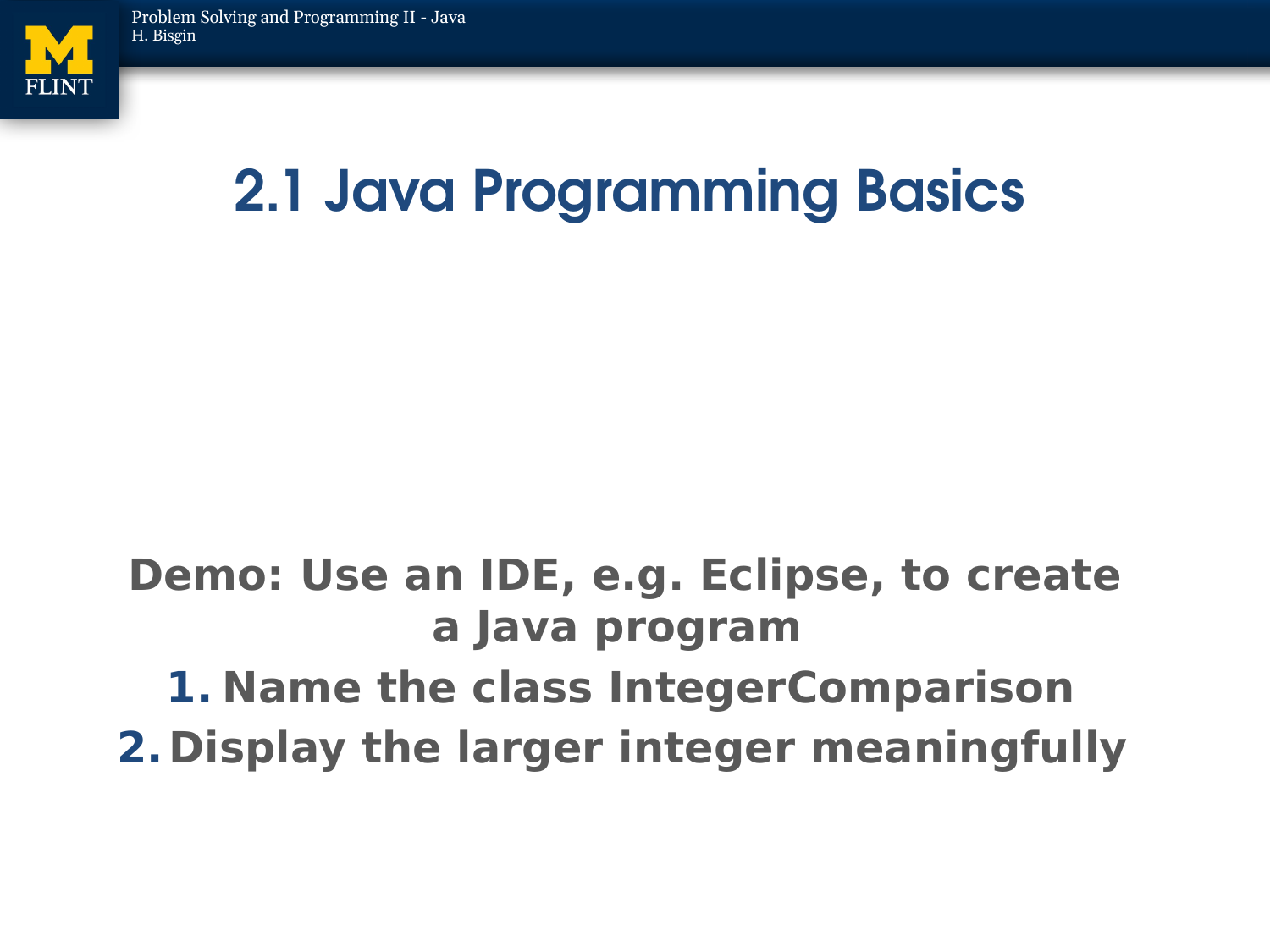

# 2.1 Java Programming Basics
Demo: Use an IDE, e.g. Eclipse, to create a Java program
Name the class IntegerComparison
Display the larger integer meaningfully